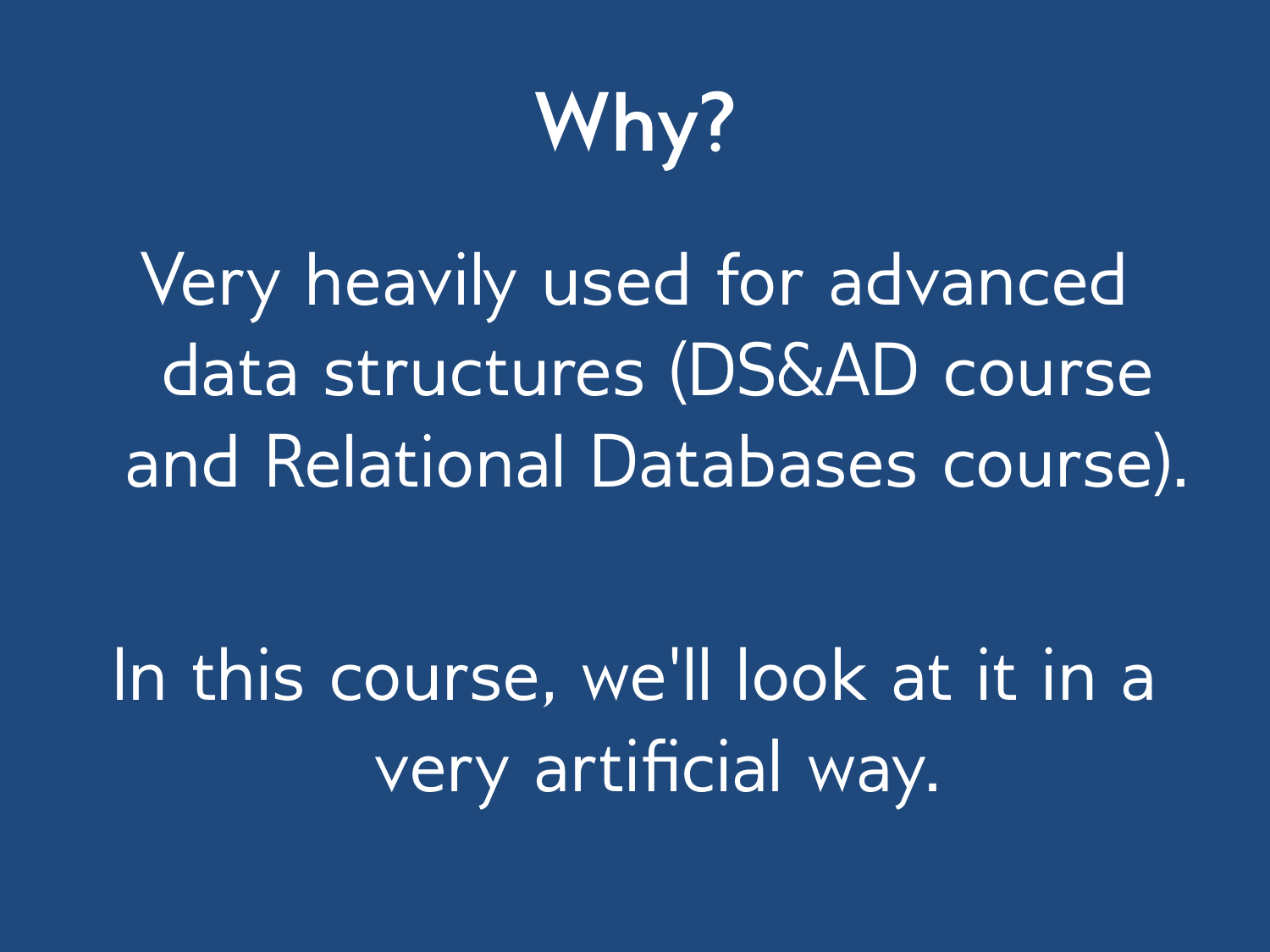

# Why?
Very heavily used for advanced data structures (DS&AD course and Relational Databases course).

In this course, we'll look at it in a very artificial way.